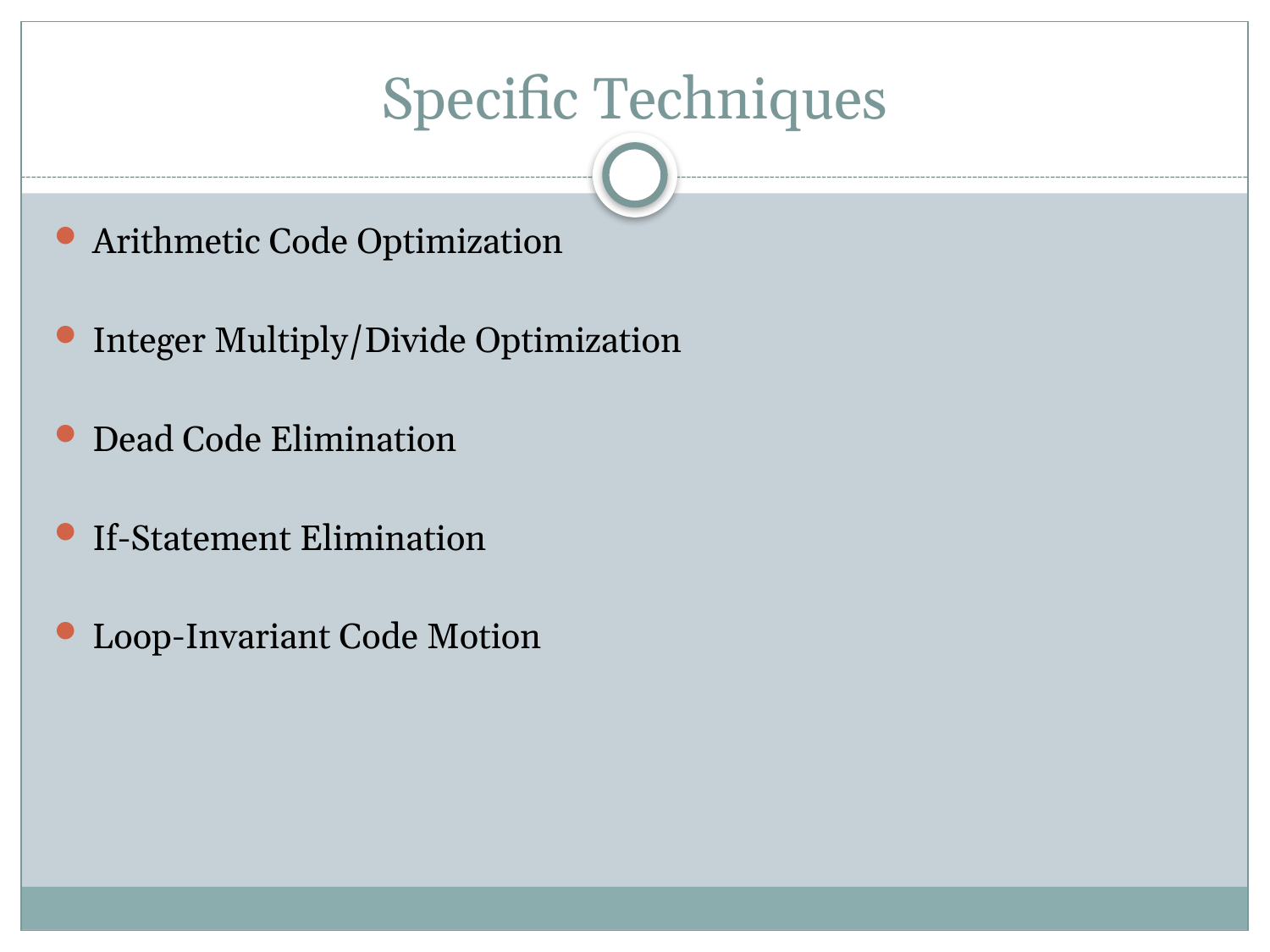

# Specific Techniques
Arithmetic Code Optimization

Integer Multiply/Divide Optimization

Dead Code Elimination

If-Statement Elimination

Loop-Invariant Code Motion